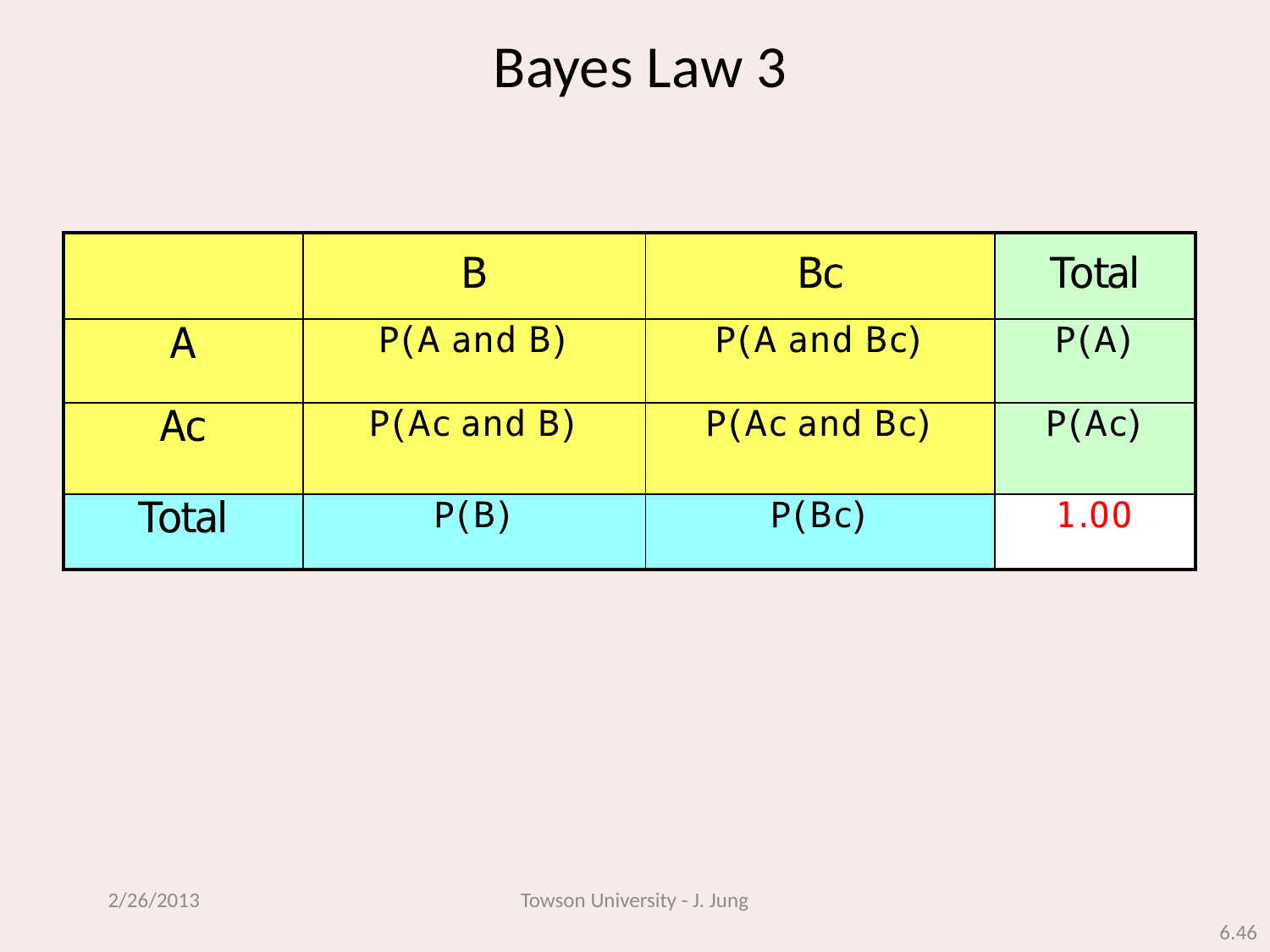

# Bayes Law 3

|  | B | Bc | Total |
| --- | --- | --- | --- |
| A | P(A and B) | P(A and Bc) | P(A) |
| Ac | P(Ac and B) | P(Ac and Bc) | P(Ac) |
| Total | P(B) | P(Bc) | 1.00 |
2/26/2013
Towson University - J. Jung
6.46